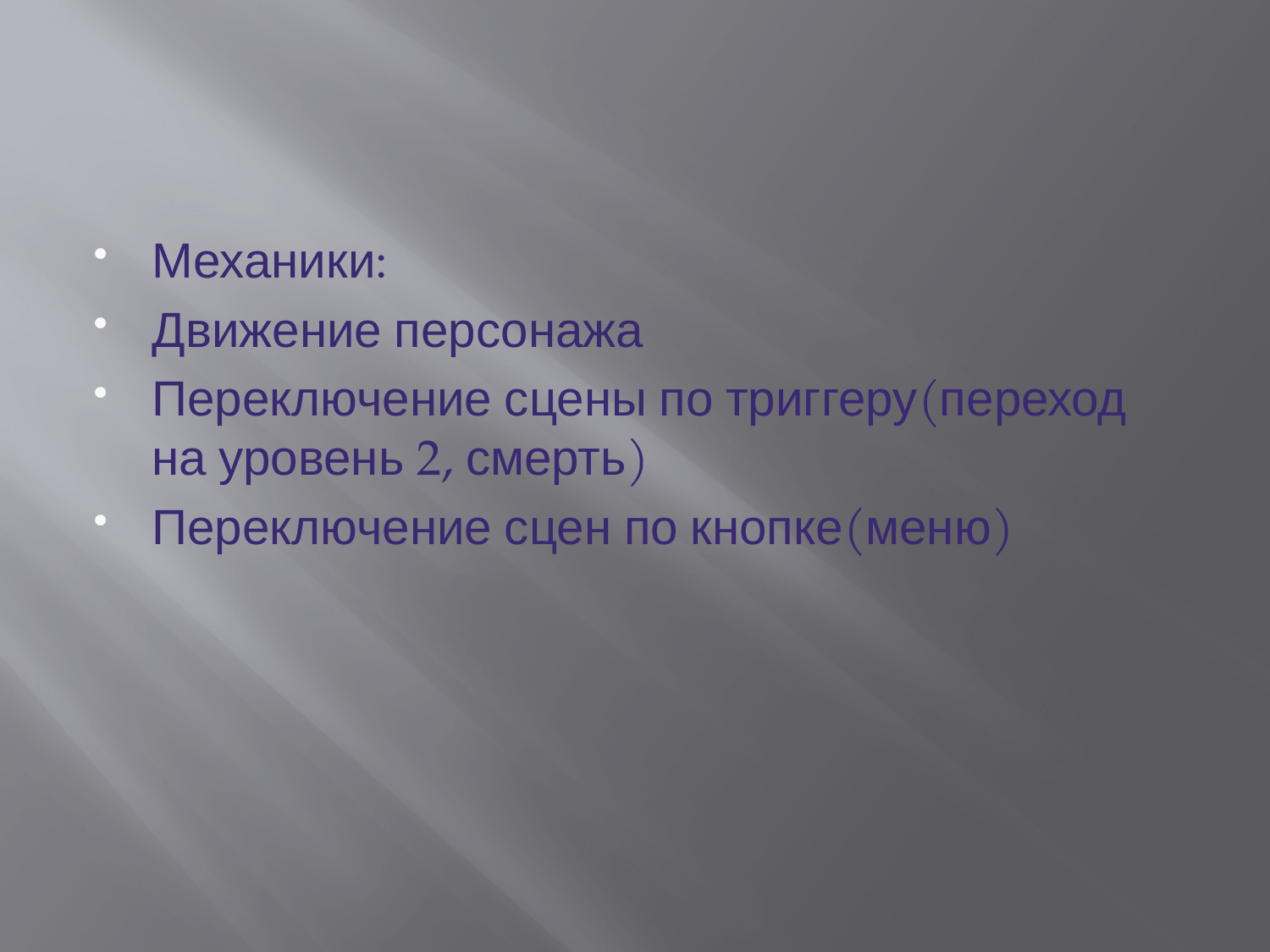

#
Механики:
Движение персонажа
Переключение сцены по триггеру(переход  на уровень 2, смерть)
Переключение сцен по кнопке(меню)